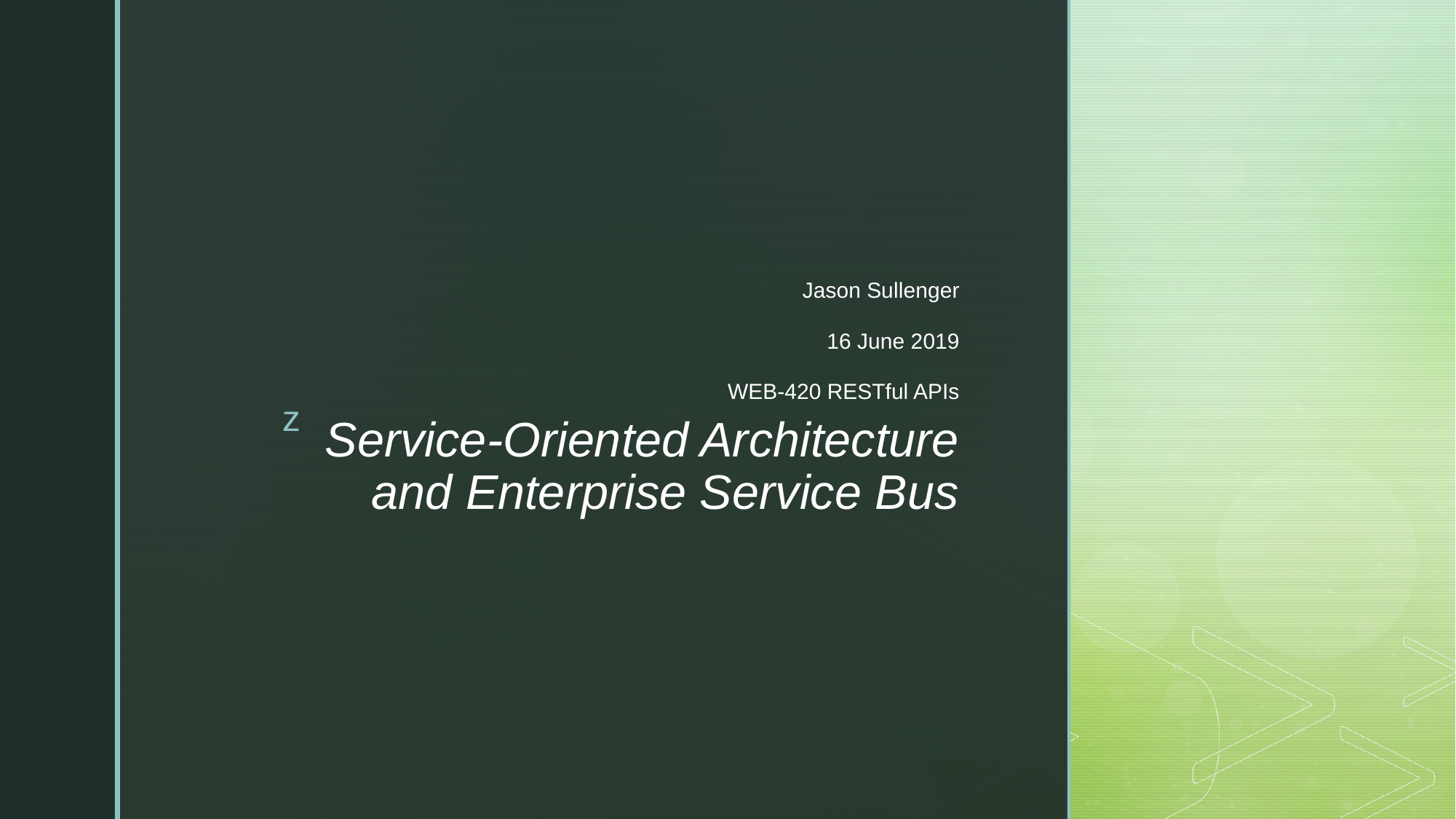

Jason Sullenger
16 June 2019
WEB-420 RESTful APIs
# Service-Oriented Architecture and Enterprise Service Bus